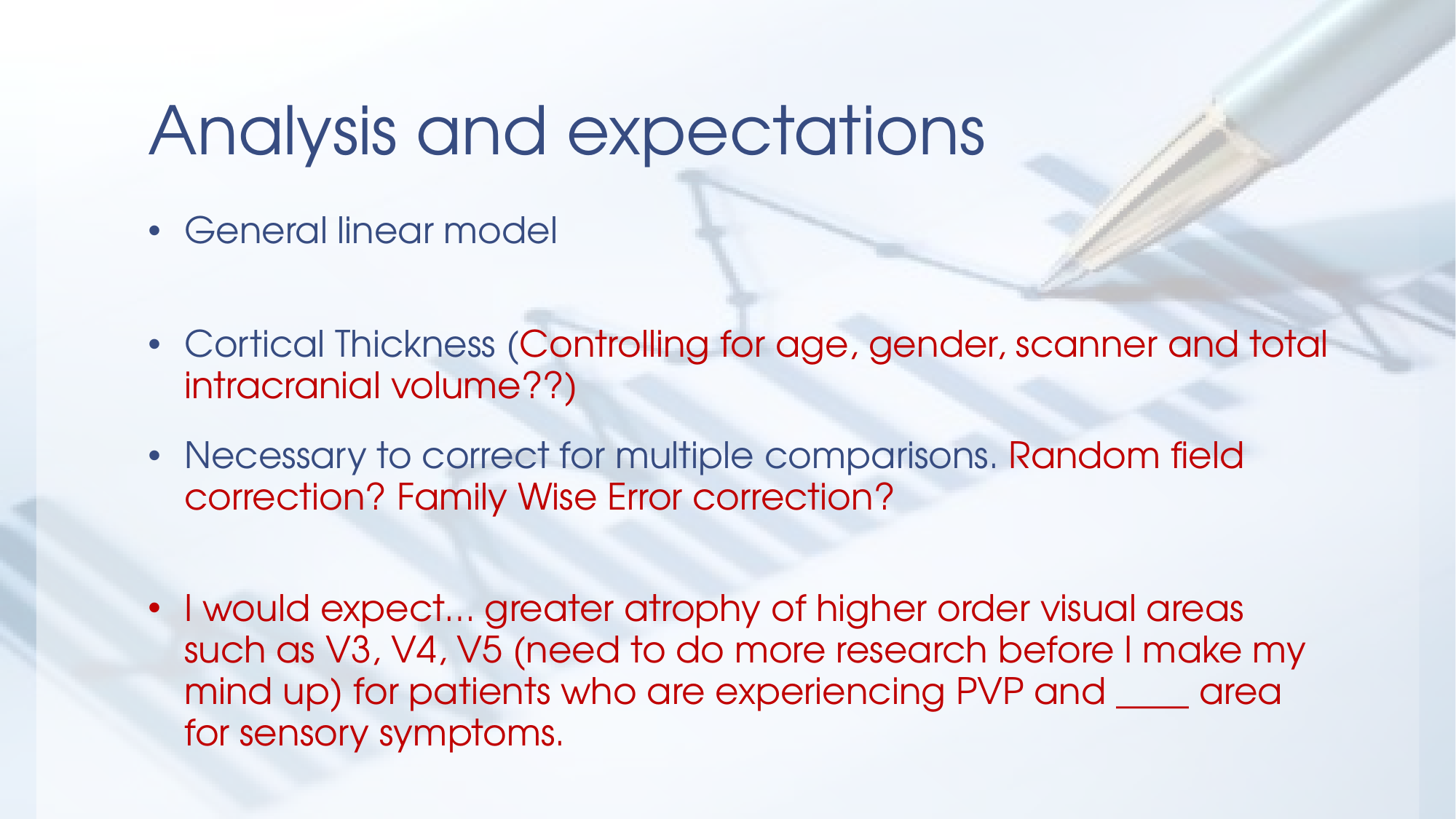

# Analysis and expectations
General linear model
Cortical Thickness (Controlling for age, gender, scanner and total intracranial volume??)
Necessary to correct for multiple comparisons. Random field correction? Family Wise Error correction?
I would expect… greater atrophy of higher order visual areas such as V3, V4, V5 (need to do more research before I make my mind up) for patients who are experiencing PVP and ____ area for sensory symptoms.